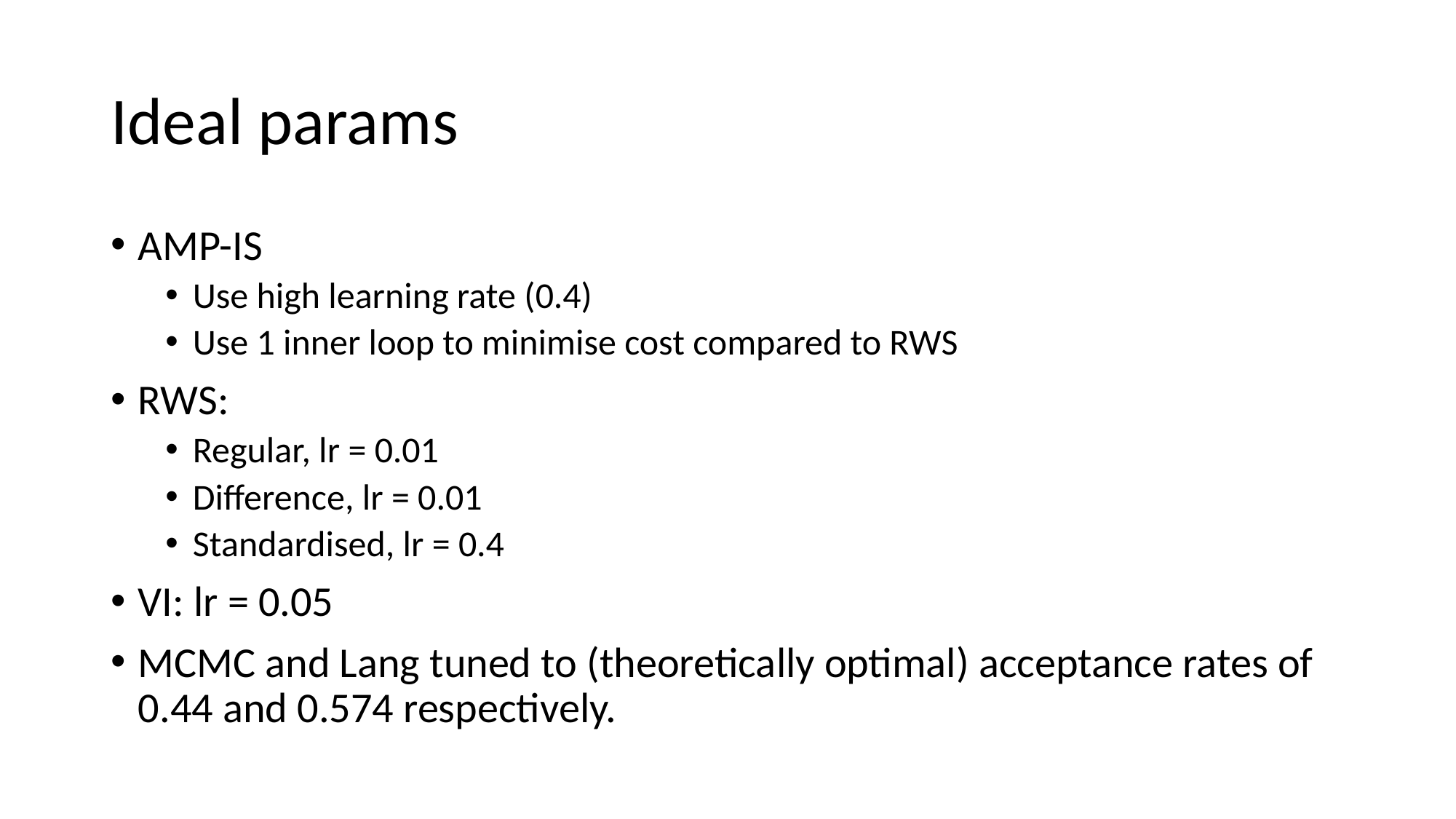

# Ideal params
AMP-IS
Use high learning rate (0.4)
Use 1 inner loop to minimise cost compared to RWS
RWS:
Regular, lr = 0.01
Difference, lr = 0.01
Standardised, lr = 0.4
VI: lr = 0.05
MCMC and Lang tuned to (theoretically optimal) acceptance rates of 0.44 and 0.574 respectively.